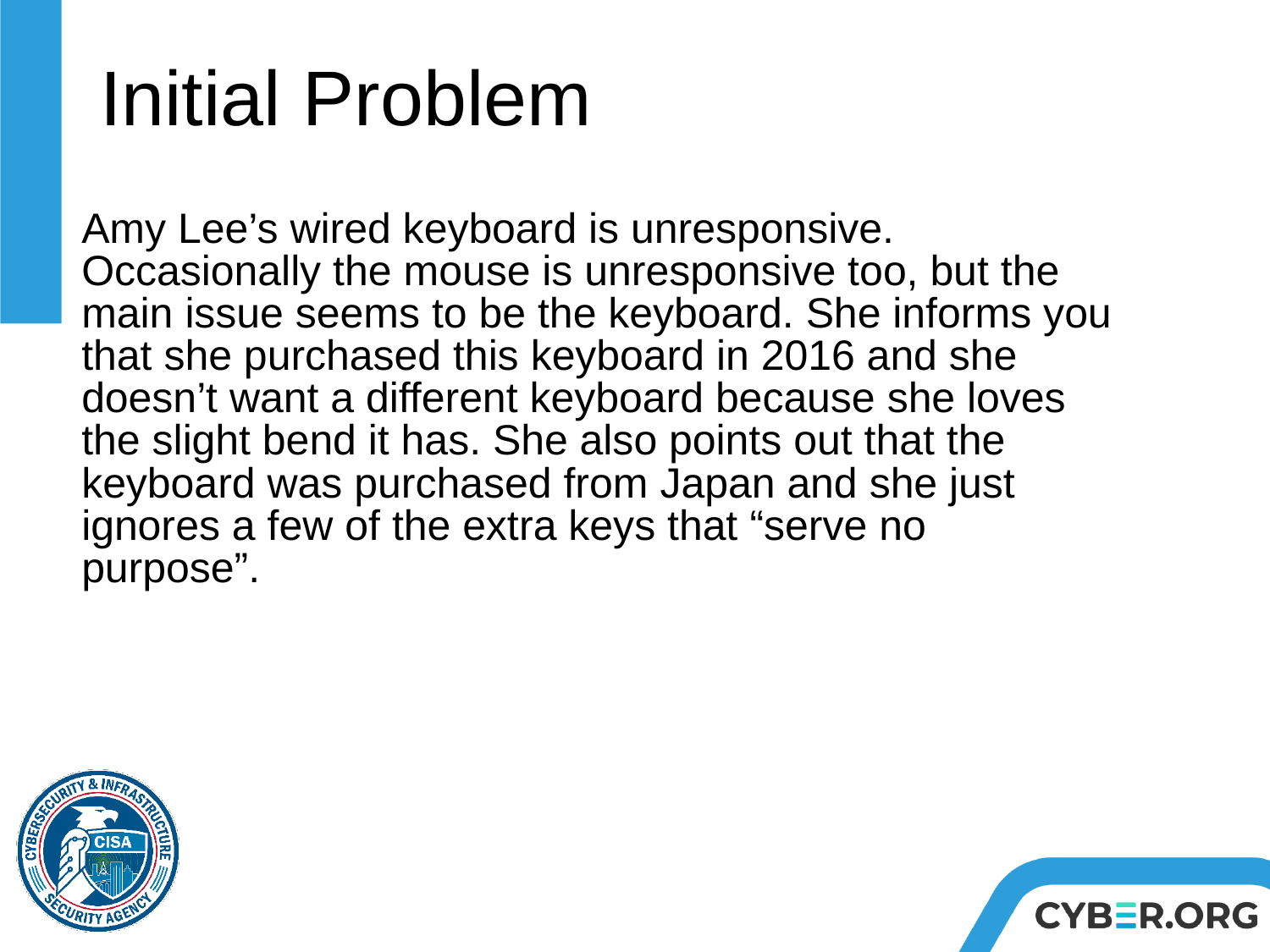

# Initial Problem
Amy Lee’s wired keyboard is unresponsive.  Occasionally the mouse is unresponsive too, but the main issue seems to be the keyboard. She informs you that she purchased this keyboard in 2016 and she doesn’t want a different keyboard because she loves the slight bend it has. She also points out that the keyboard was purchased from Japan and she just ignores a few of the extra keys that “serve no purpose”.